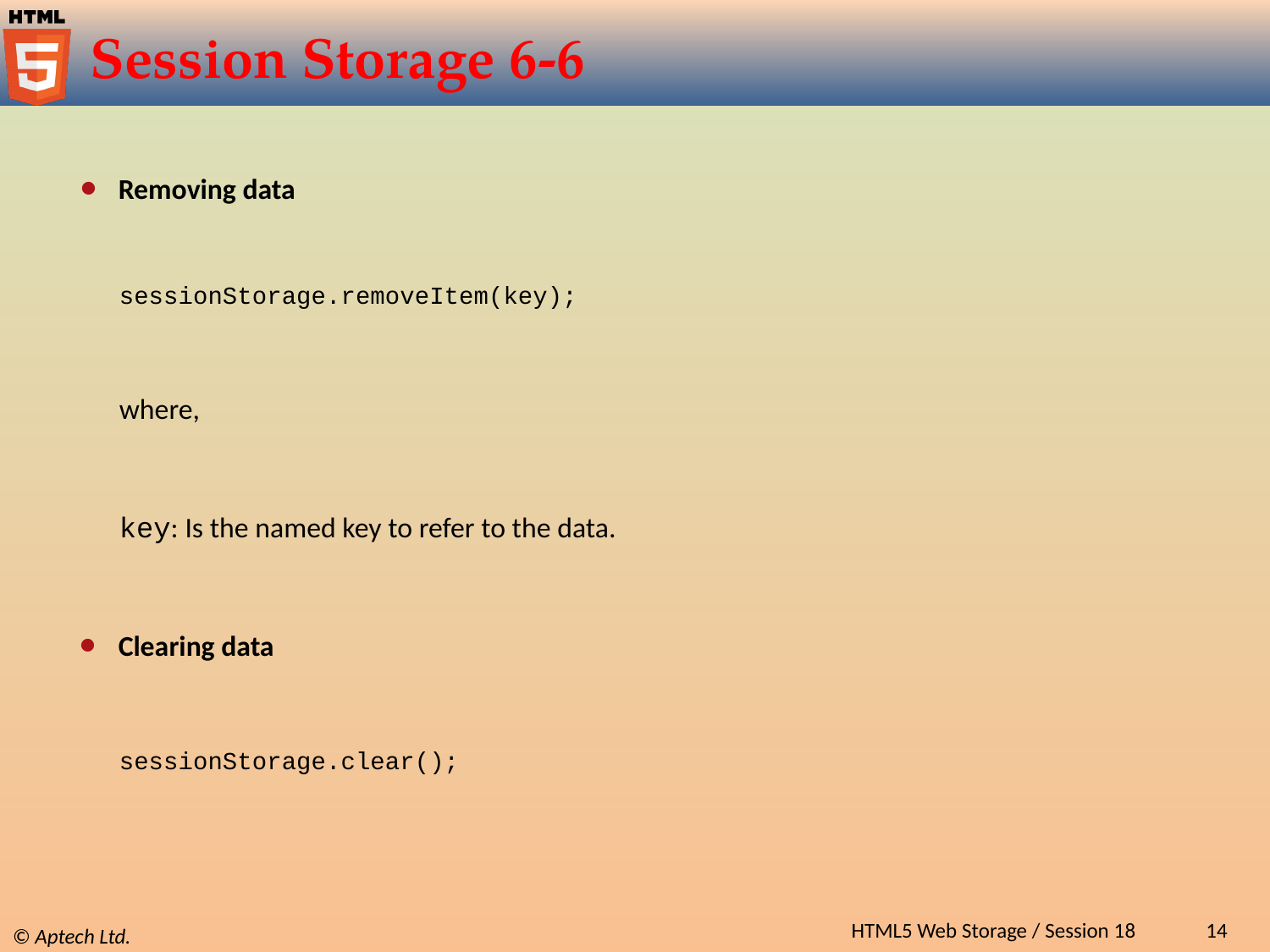

# Session Storage 6-6
Removing data

sessionStorage.removeItem(key);

where,

key: Is the named key to refer to the data.

Clearing data

sessionStorage.clear();

HTML5 Web Storage / Session 18
14